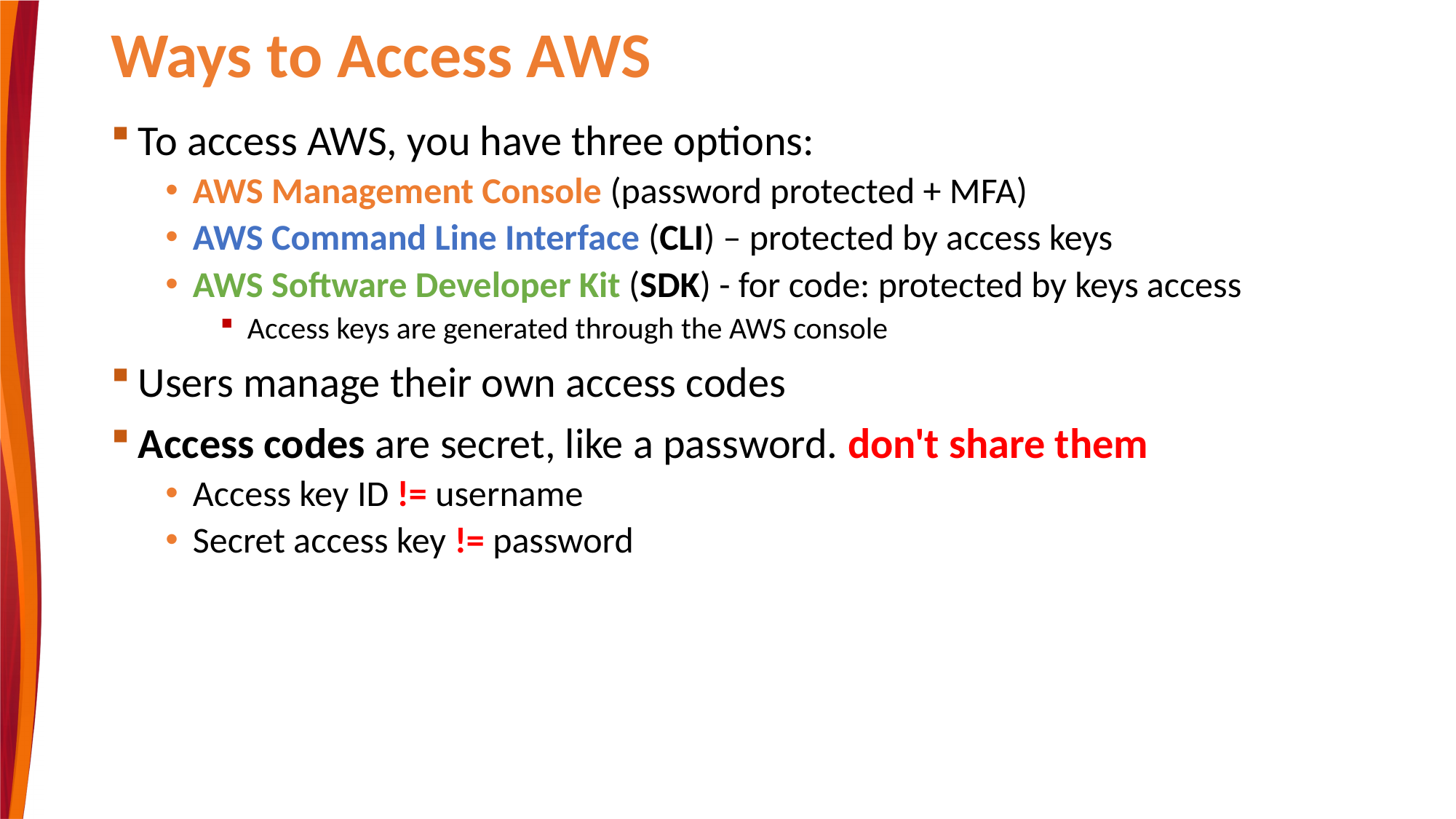

# Ways to Access AWS
To access AWS, you have three options:
AWS Management Console (password protected + MFA)
AWS Command Line Interface (CLI) – protected by access keys
AWS Software Developer Kit (SDK) - for code: protected by keys access
Access keys are generated through the AWS console
Users manage their own access codes
Access codes are secret, like a password. don't share them
Access key ID != username
Secret access key != password